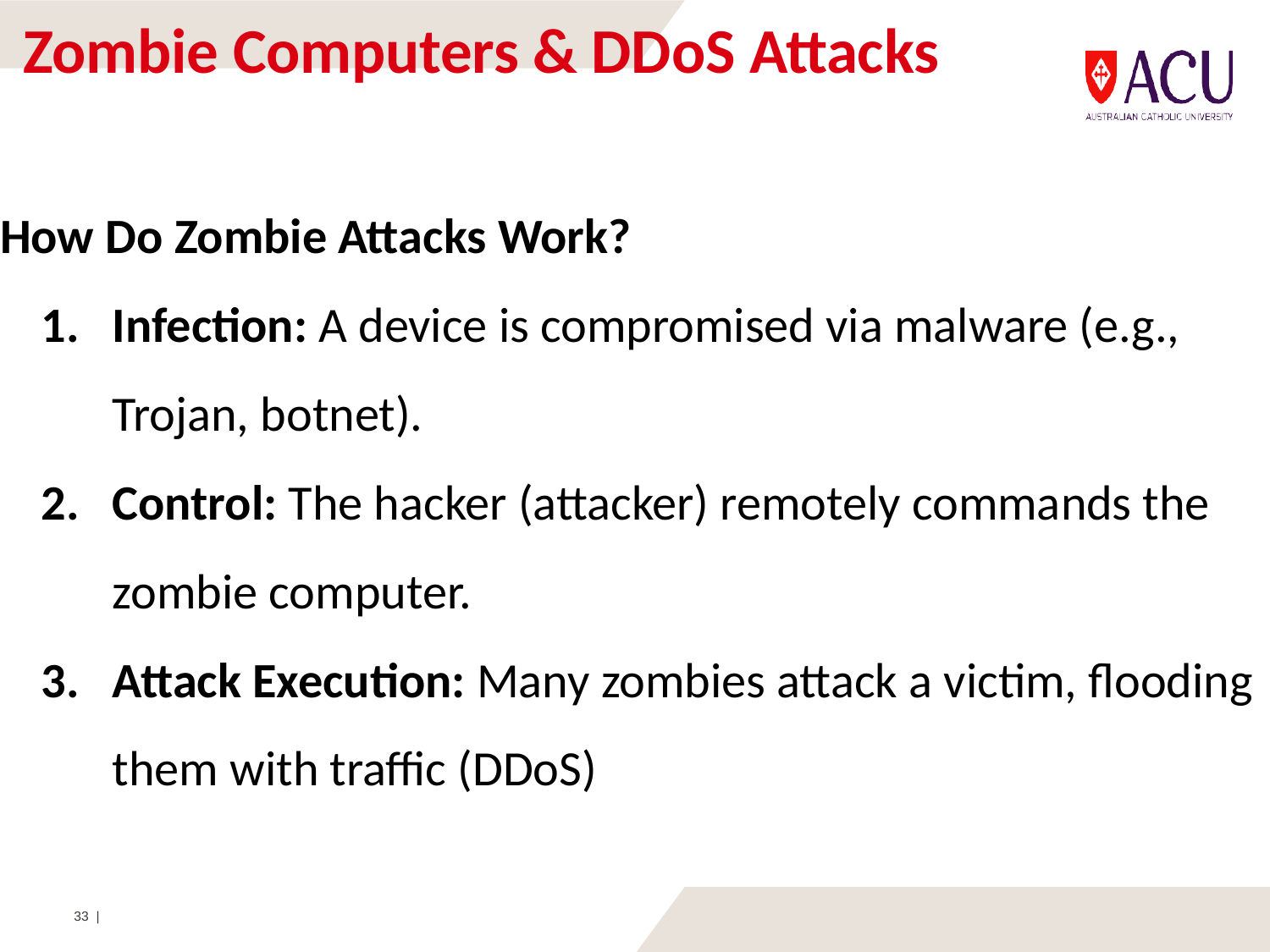

# Zombie Computers & DDoS Attacks
How Do Zombie Attacks Work?
Infection: A device is compromised via malware (e.g., Trojan, botnet).
Control: The hacker (attacker) remotely commands the zombie computer.
Attack Execution: Many zombies attack a victim, flooding them with traffic (DDoS)
33 |